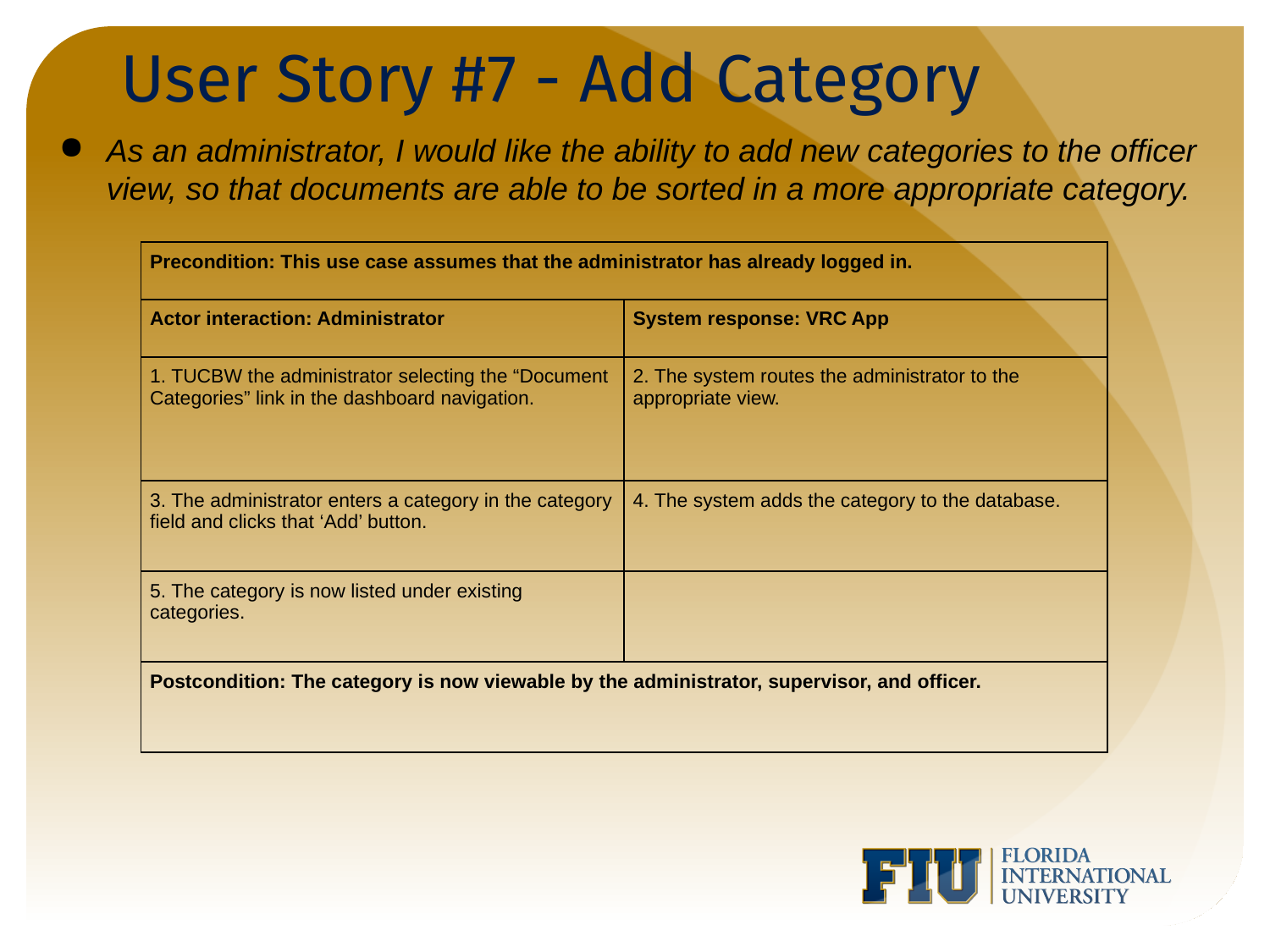

# User Story #7 - Add Category
As an administrator, I would like the ability to add new categories to the officer view, so that documents are able to be sorted in a more appropriate category.
| Precondition: This use case assumes that the administrator has already logged in. |  |
| --- | --- |
| Actor interaction: Administrator | System response: VRC App |
| 1. TUCBW the administrator selecting the “Document Categories” link in the dashboard navigation. | 2. The system routes the administrator to the appropriate view. |
| 3. The administrator enters a category in the category field and clicks that ‘Add’ button. | 4. The system adds the category to the database. |
| 5. The category is now listed under existing categories. |  |
| Postcondition: The category is now viewable by the administrator, supervisor, and officer. |  |